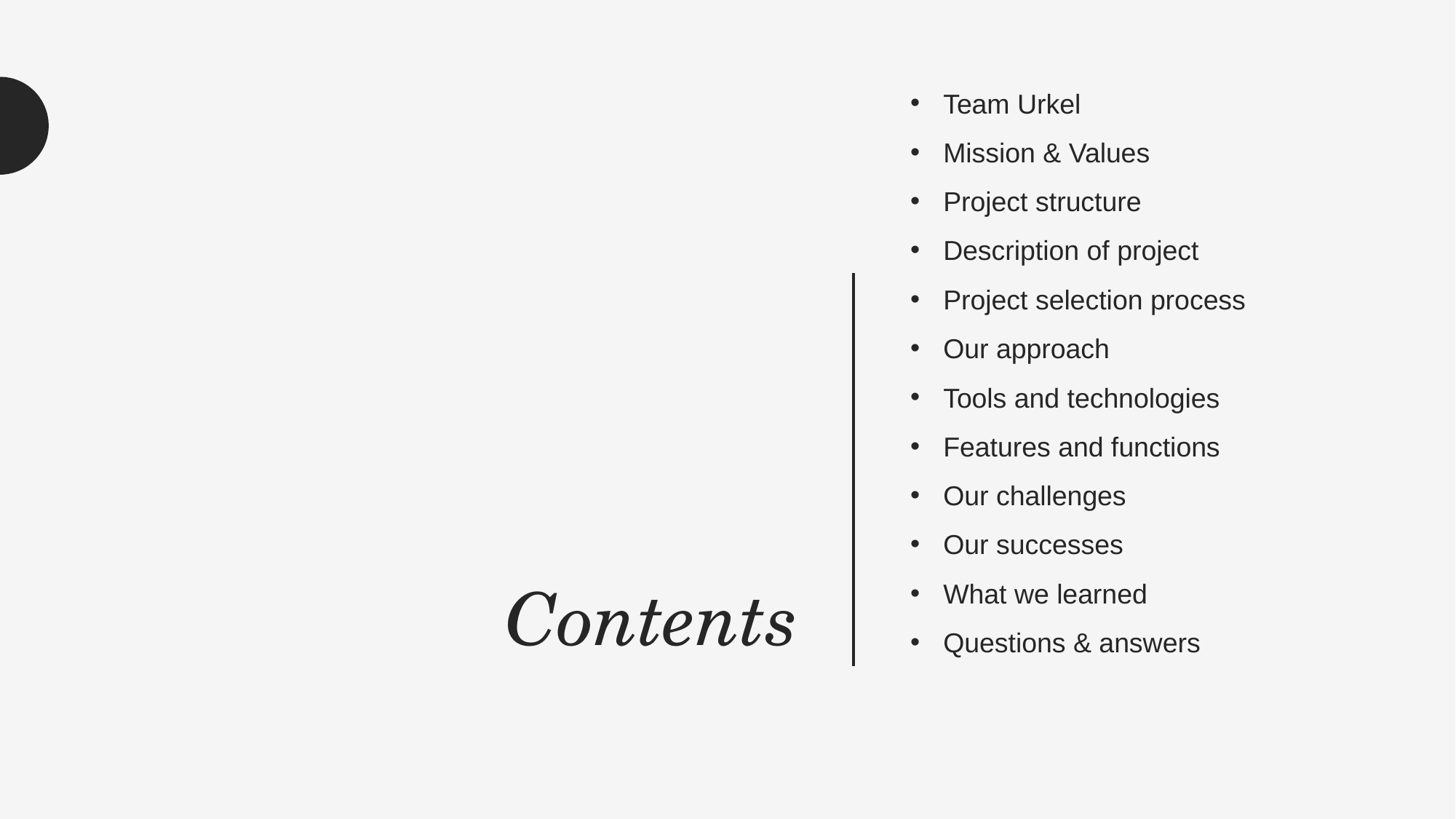

Team Urkel
Mission & Values
Project structure
Description of project
Project selection process
Our approach
Tools and technologies
Features and functions
Our challenges
Our successes
What we learned
Questions & answers

# Contents